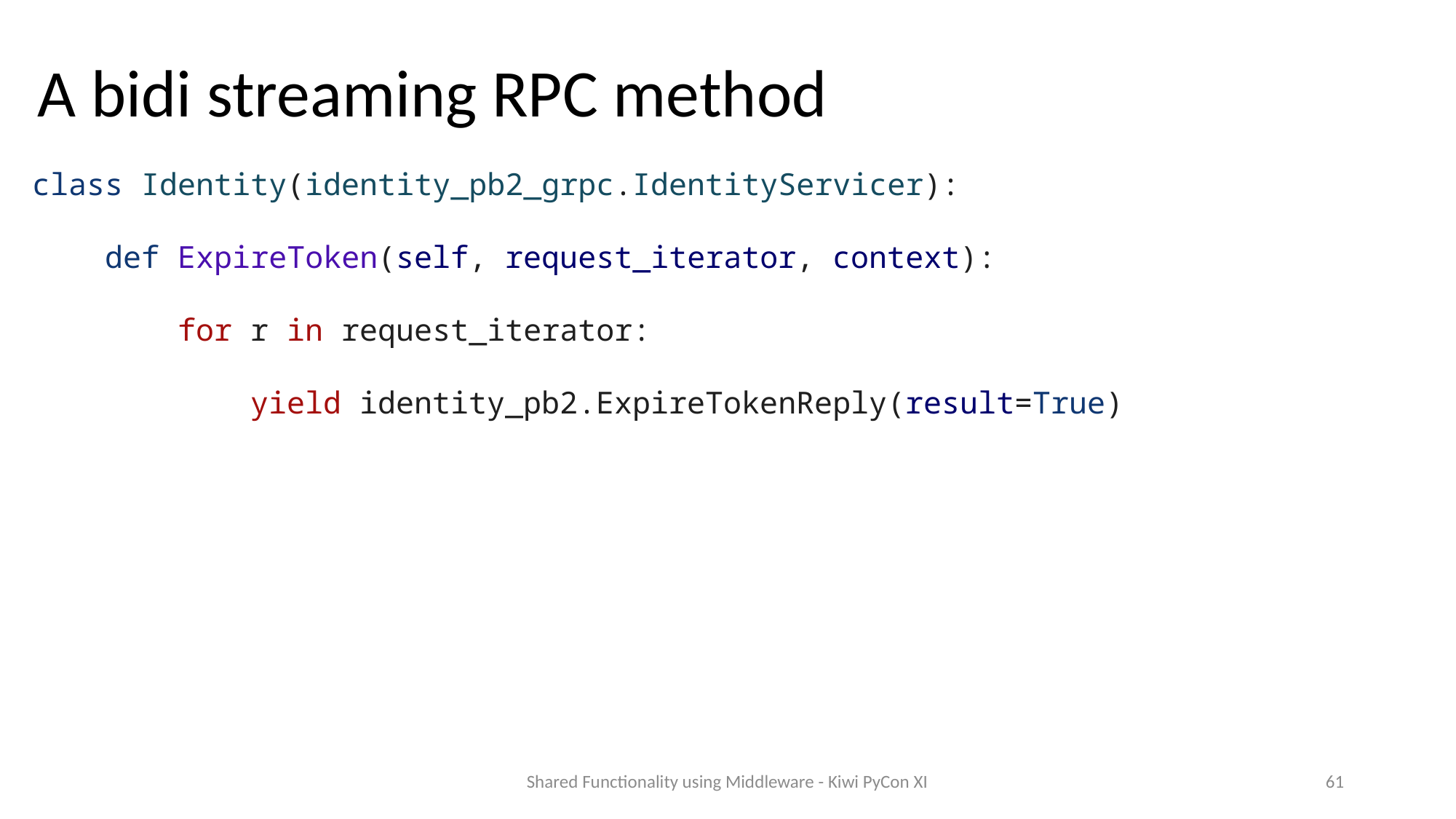

# A bidi streaming RPC method
class Identity(identity_pb2_grpc.IdentityServicer):
    def ExpireToken(self, request_iterator, context):

        for r in request_iterator:

            yield identity_pb2.ExpireTokenReply(result=True)

Shared Functionality using Middleware - Kiwi PyCon XI
61